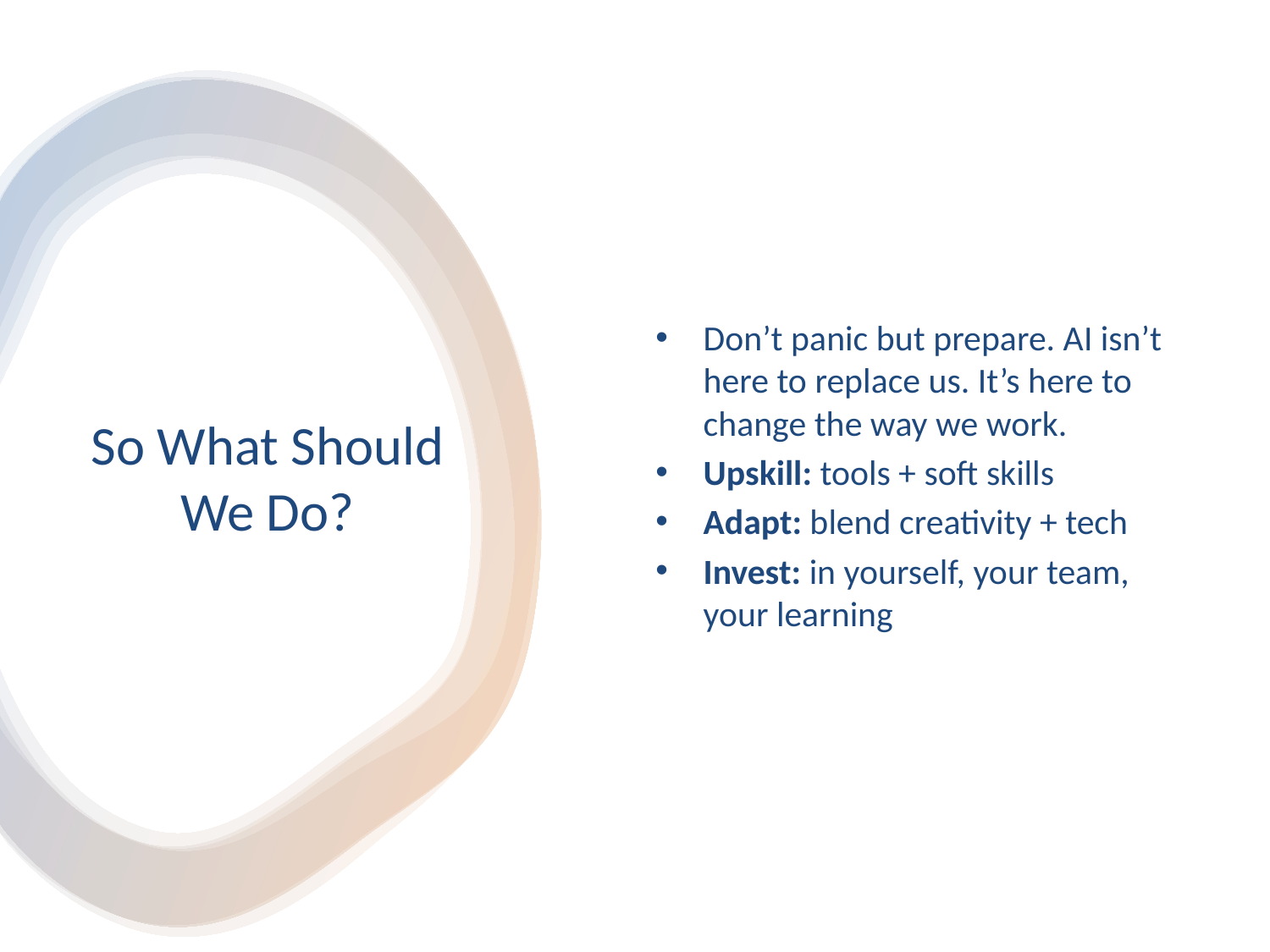

Don’t panic but prepare. AI isn’t here to replace us. It’s here to change the way we work.
Upskill: tools + soft skills
Adapt: blend creativity + tech
Invest: in yourself, your team, your learning
# So What Should We Do?